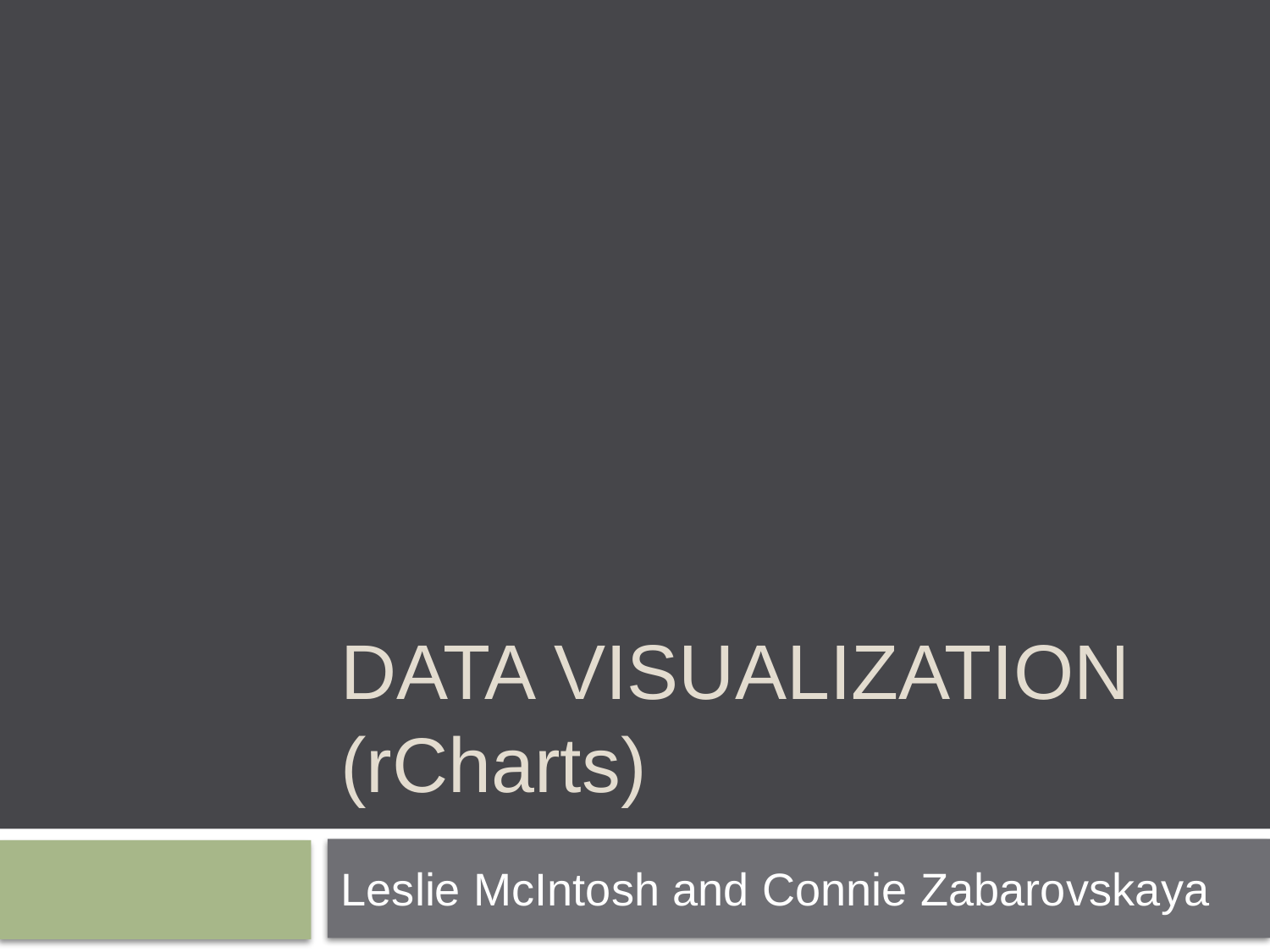

# Data Visualization (rCharts)
Leslie McIntosh and Connie Zabarovskaya